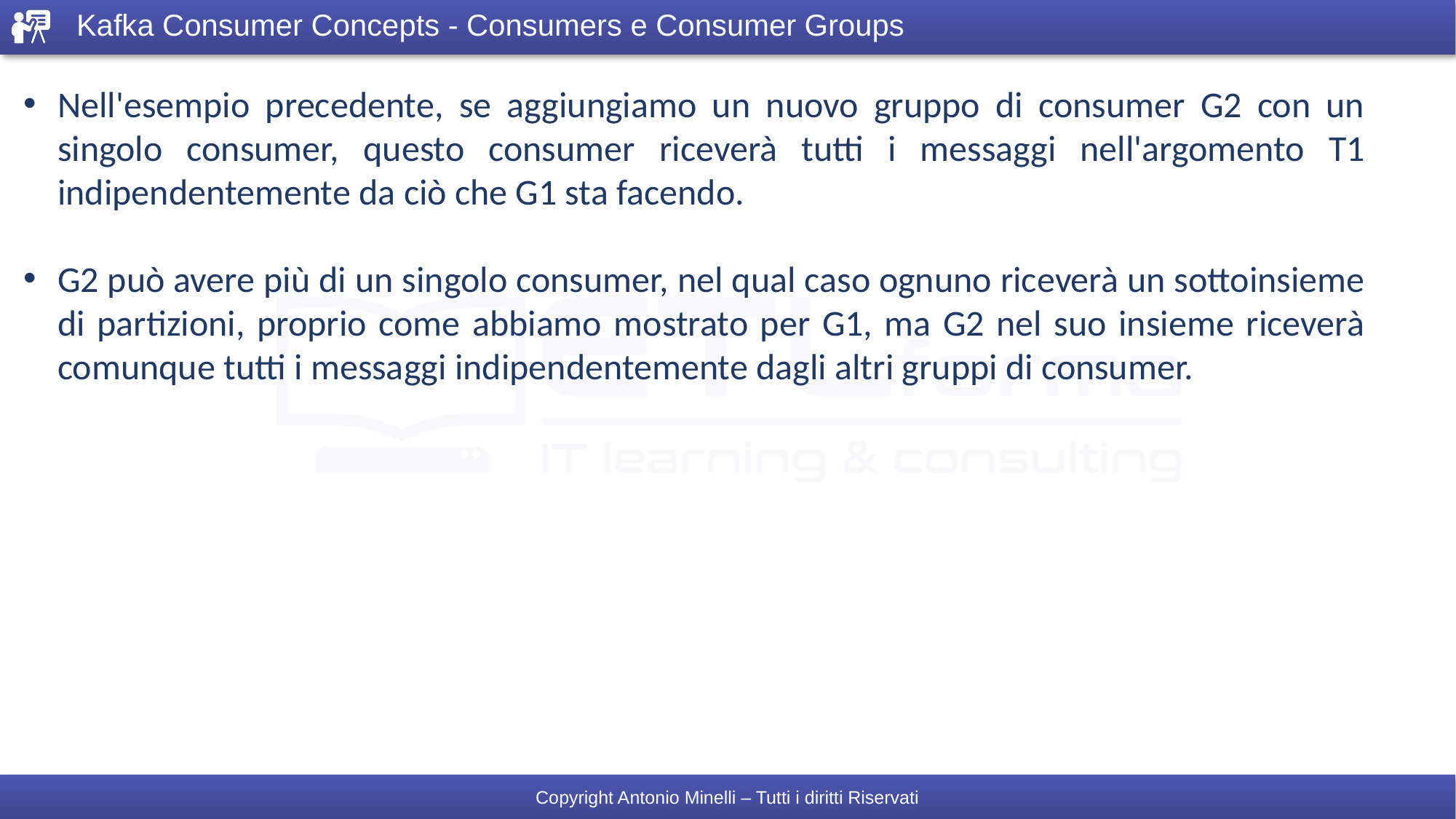

# Kafka Consumer Concepts - Consumers e Consumer Groups
Nell'esempio precedente, se aggiungiamo un nuovo gruppo di consumer G2 con un singolo consumer, questo consumer riceverà tutti i messaggi nell'argomento T1 indipendentemente da ciò che G1 sta facendo.

G2 può avere più di un singolo consumer, nel qual caso ognuno riceverà un sottoinsieme di partizioni, proprio come abbiamo mostrato per G1, ma G2 nel suo insieme riceverà comunque tutti i messaggi indipendentemente dagli altri gruppi di consumer.